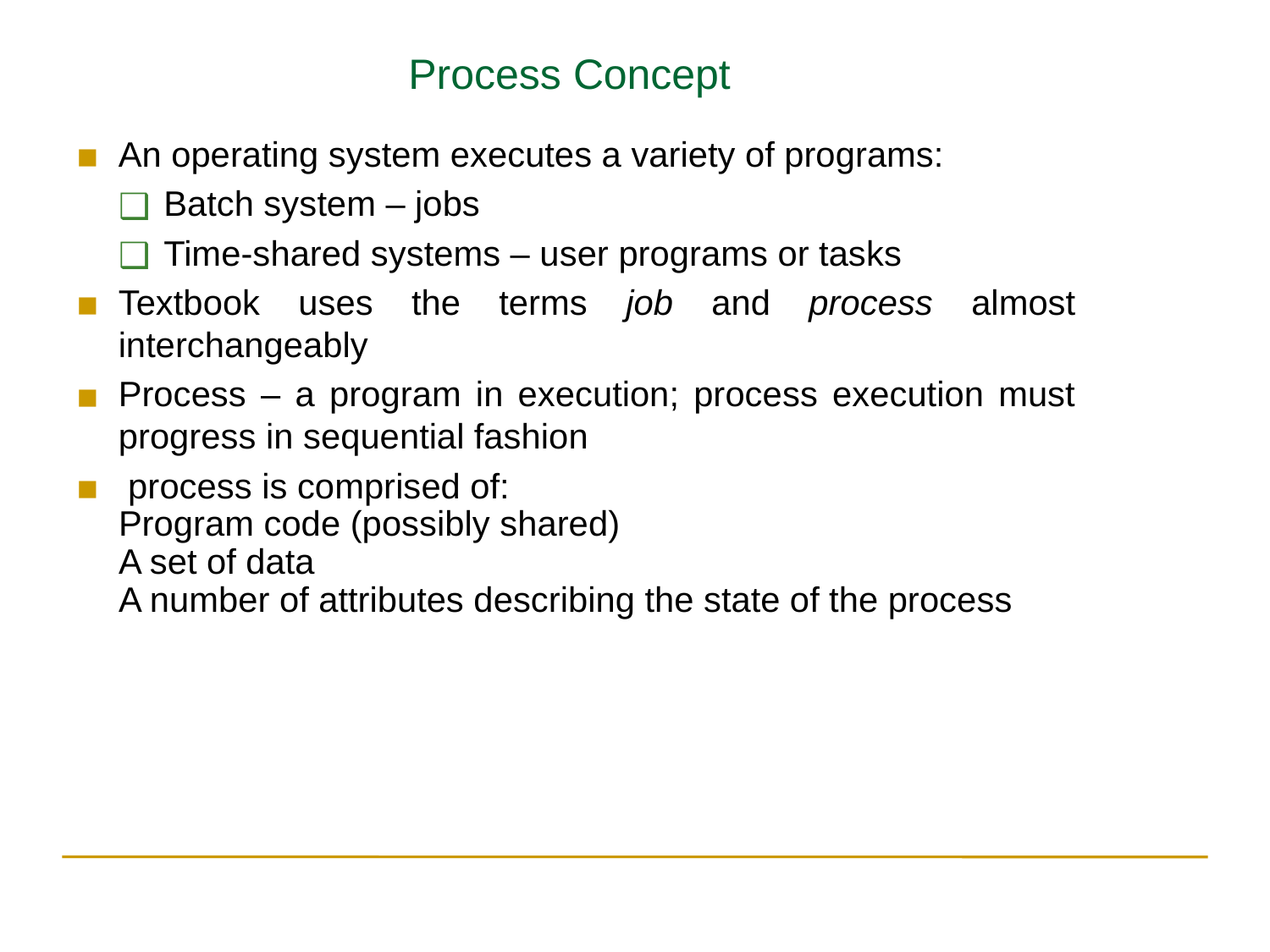

Process Concept
An operating system executes a variety of programs:
Batch system – jobs
Time-shared systems – user programs or tasks
Textbook uses the terms job and process almost interchangeably
Process – a program in execution; process execution must progress in sequential fashion
 process is comprised of:
Program code (possibly shared)
A set of data
A number of attributes describing the state of the process
of the process